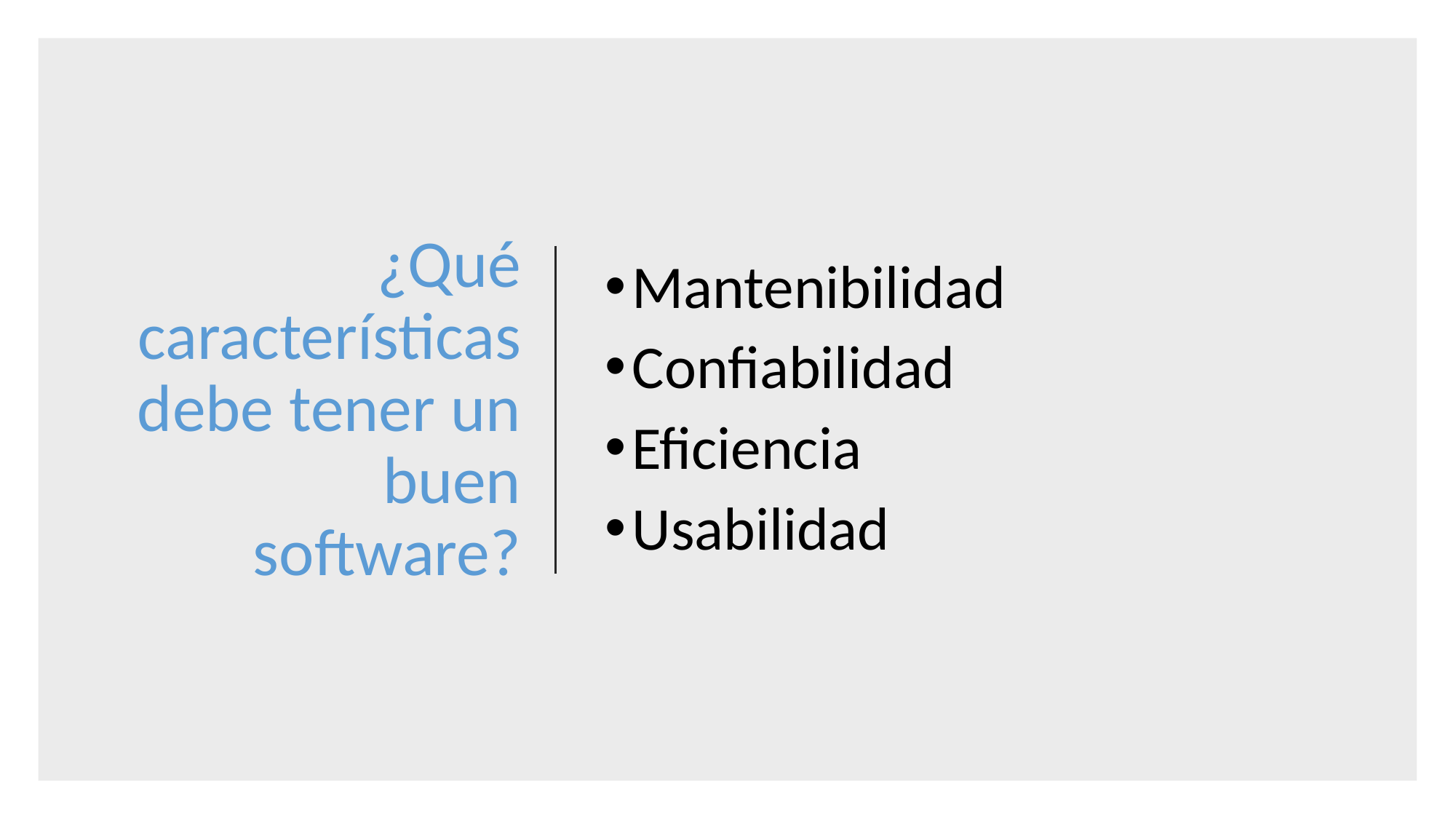

# ¿Qué características debe tener un buen software?
Mantenibilidad
Confiabilidad
Eficiencia
Usabilidad